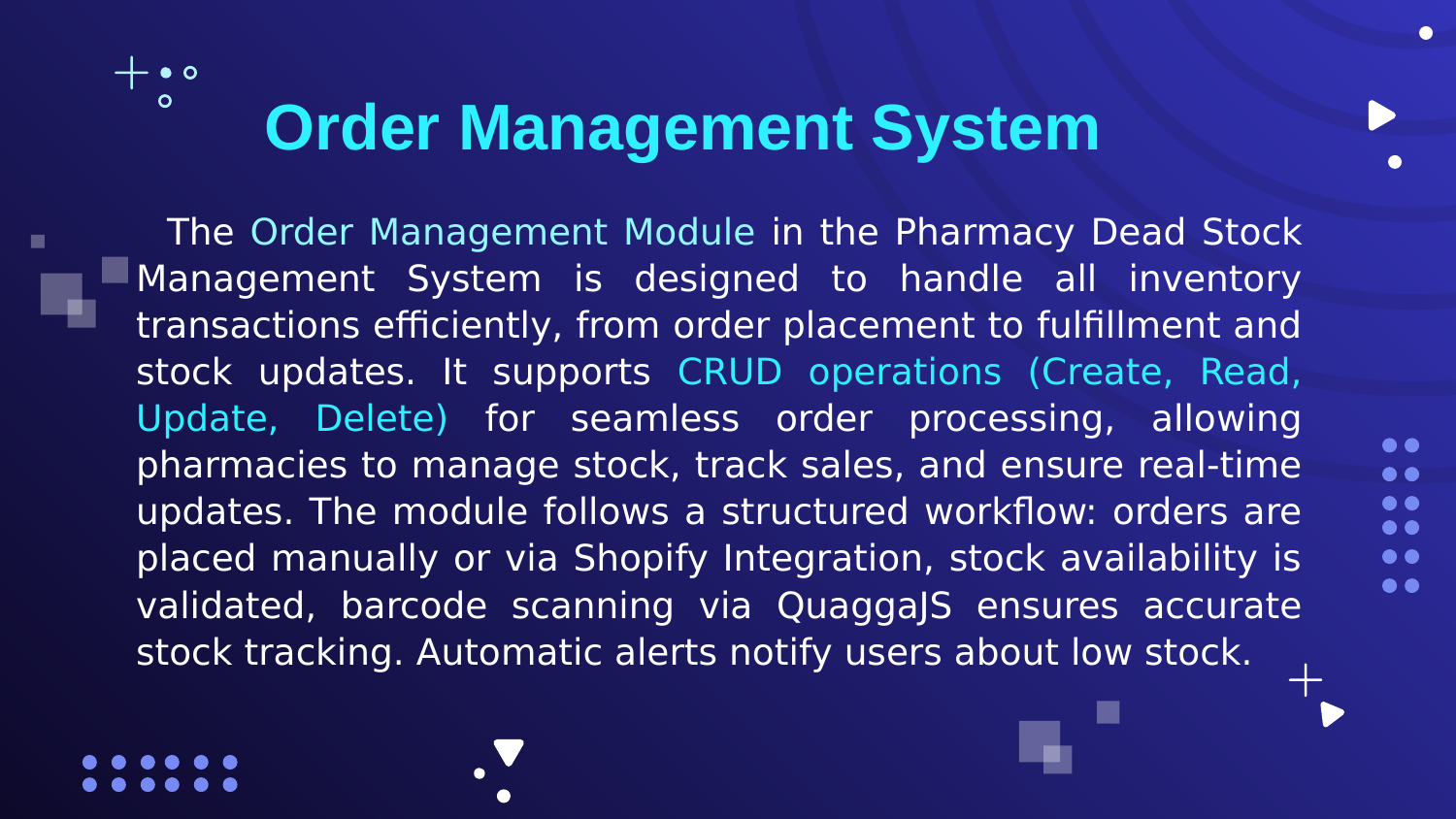

# Order Management System
    The Order Management Module in the Pharmacy Dead Stock Management System is designed to handle all inventory transactions efficiently, from order placement to fulfillment and stock updates. It supports CRUD operations (Create, Read, Update, Delete) for seamless order processing, allowing pharmacies to manage stock, track sales, and ensure real-time updates. The module follows a structured workflow: orders are placed manually or via Shopify Integration, stock availability is validated, barcode scanning via QuaggaJS ensures accurate stock tracking. Automatic alerts notify users about low stock.